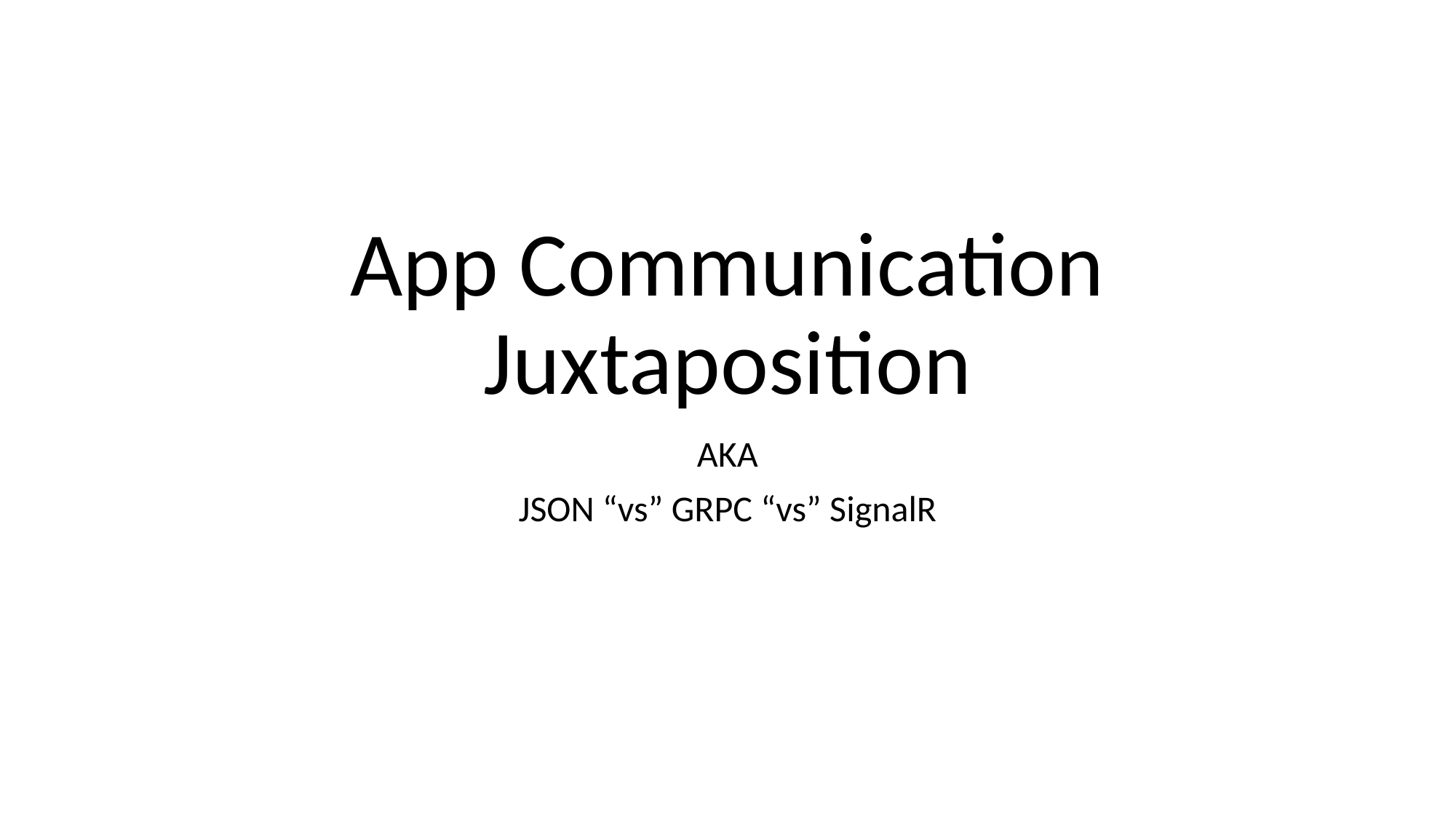

# App Communication Juxtaposition
AKA
JSON “vs” GRPC “vs” SignalR